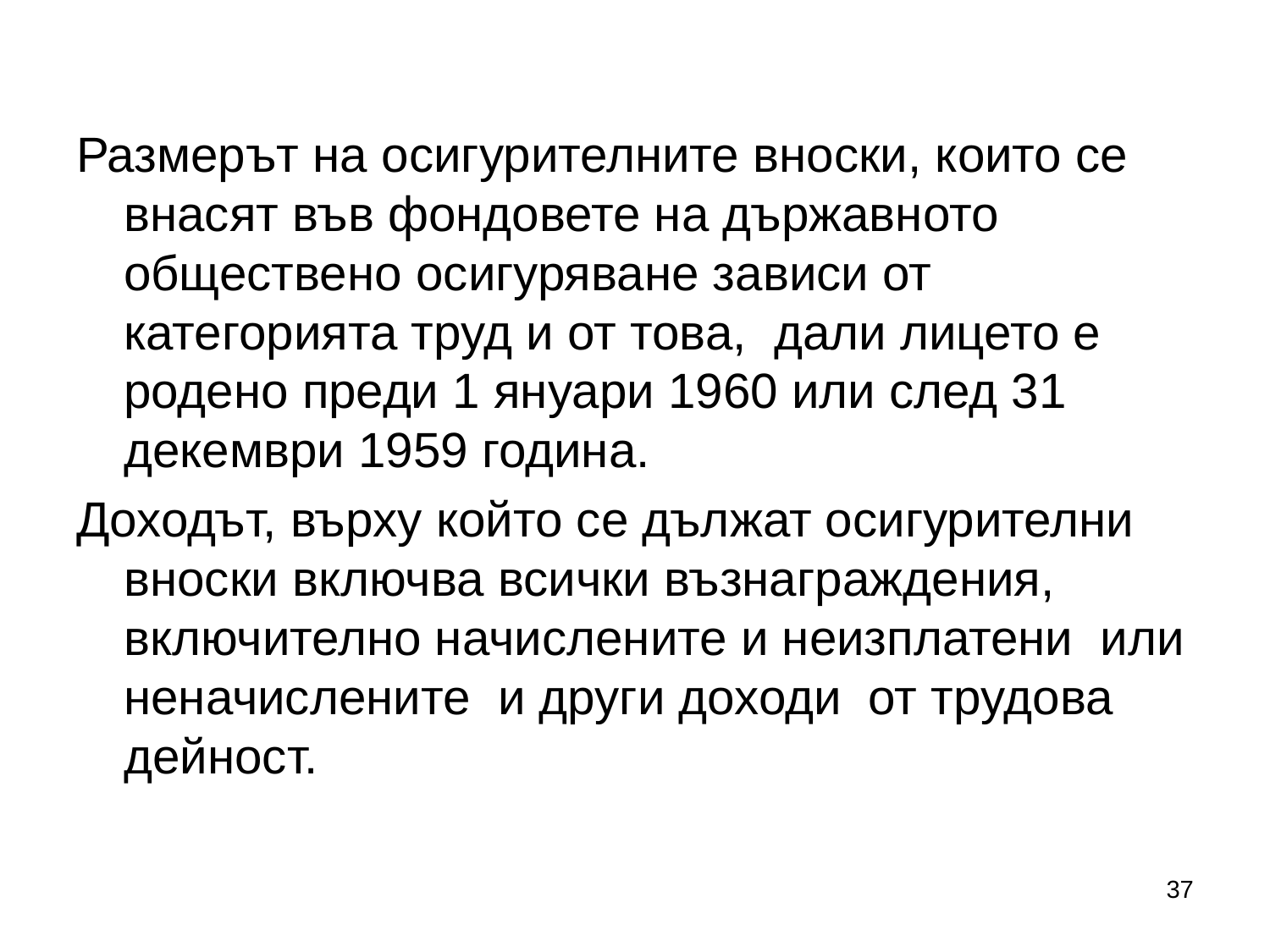

Размерът на осигурителните вноски, които се внасят във фондовете на държавното обществено осигуряване зависи от категорията труд и от това,  дали лицето е родено преди 1 януари 1960 или след 31 декември 1959 година.
Доходът, върху който се дължат осигурителни вноски включва всички възнаграждения, включително начислените и неизплатени  или неначислените  и други доходи  от трудова дейност.
37